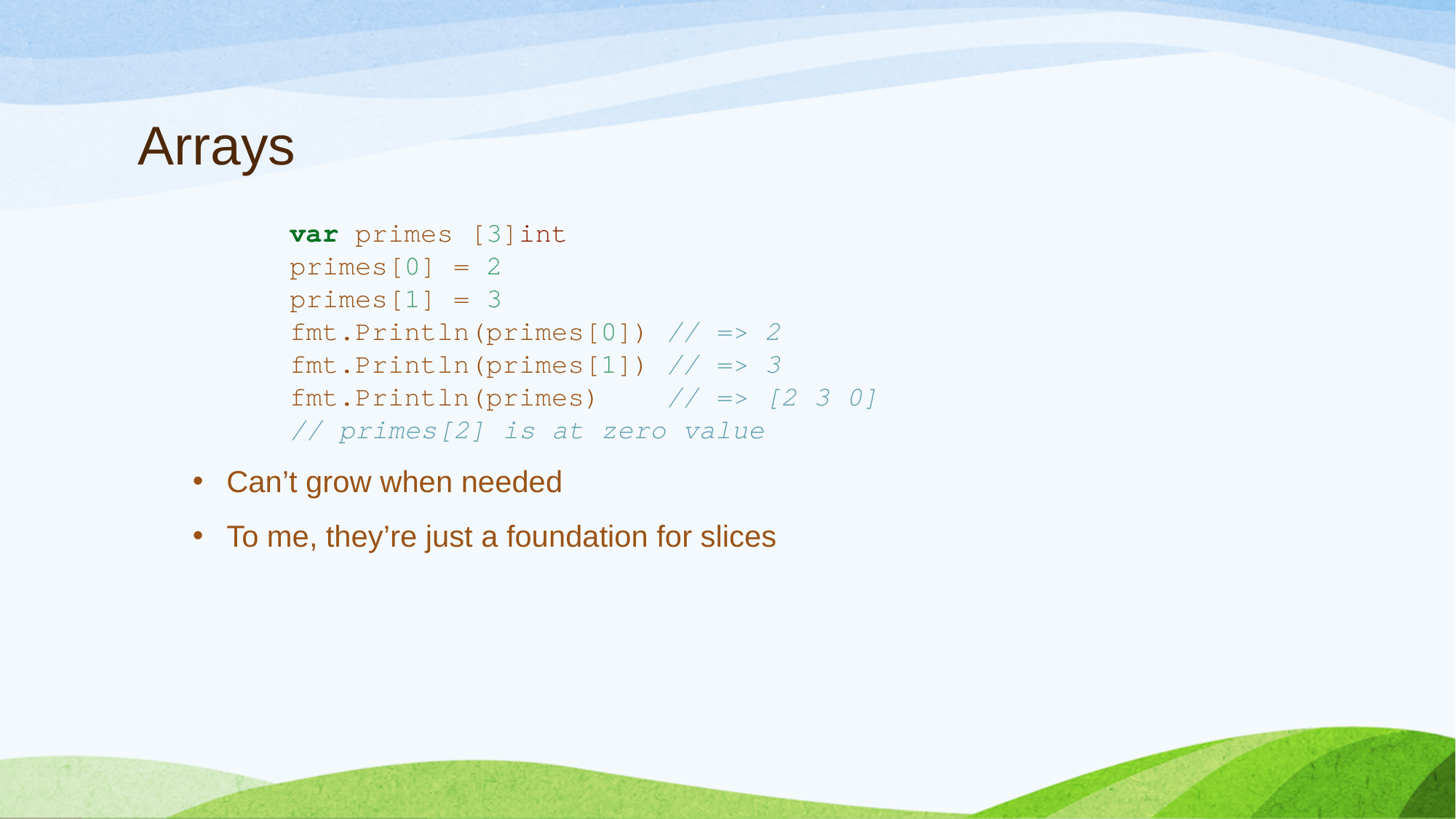

# Arrays
var primes [3]int
primes[0] = 2
primes[1] = 3
fmt.Println(primes[0]) // => 2
fmt.Println(primes[1]) // => 3
fmt.Println(primes)    // => [2 3 0]
// primes[2] is at zero value
Can’t grow when needed
To me, they’re just a foundation for slices